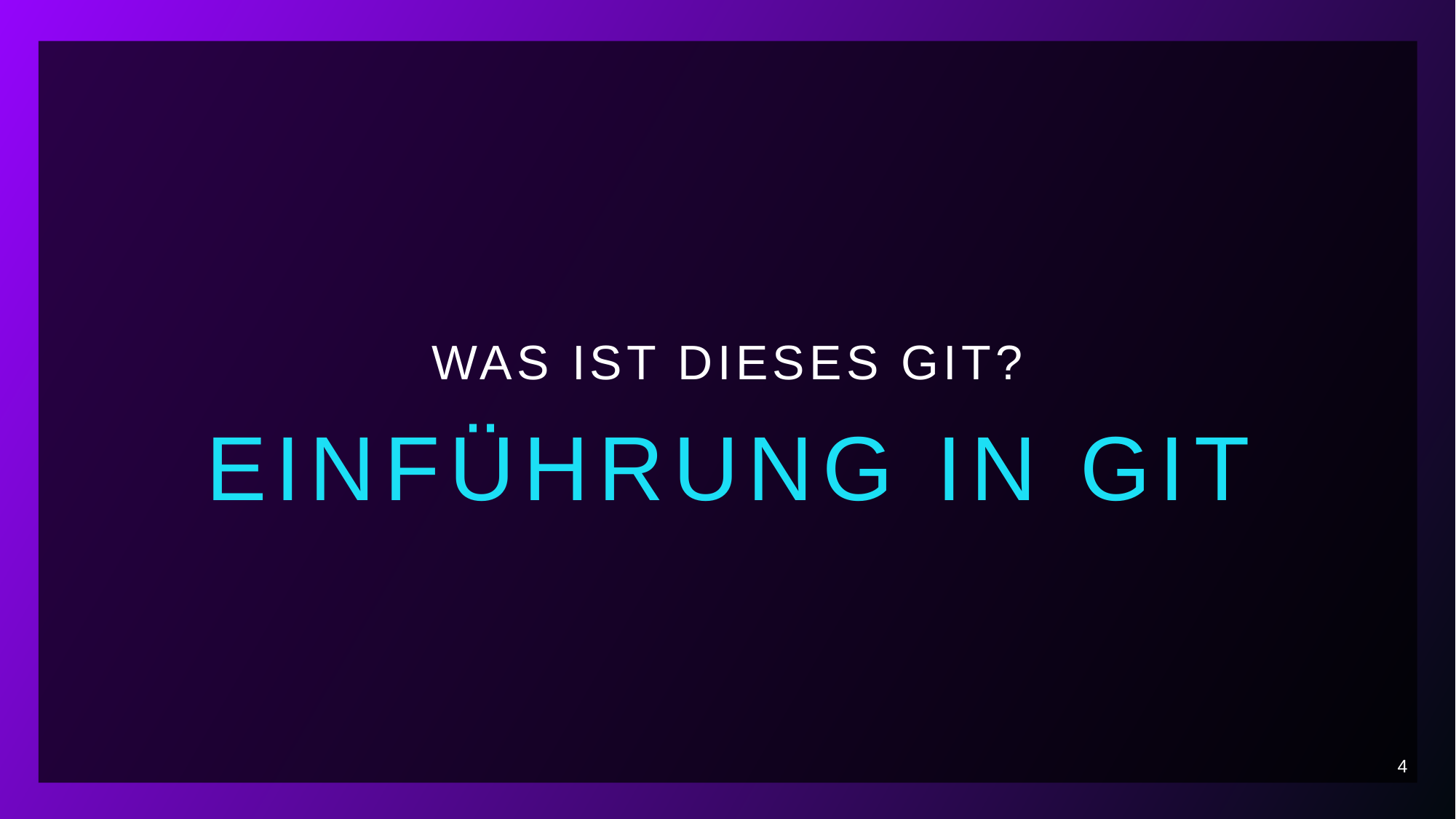

# Was ist dieses Git?
Einführung in Git
4